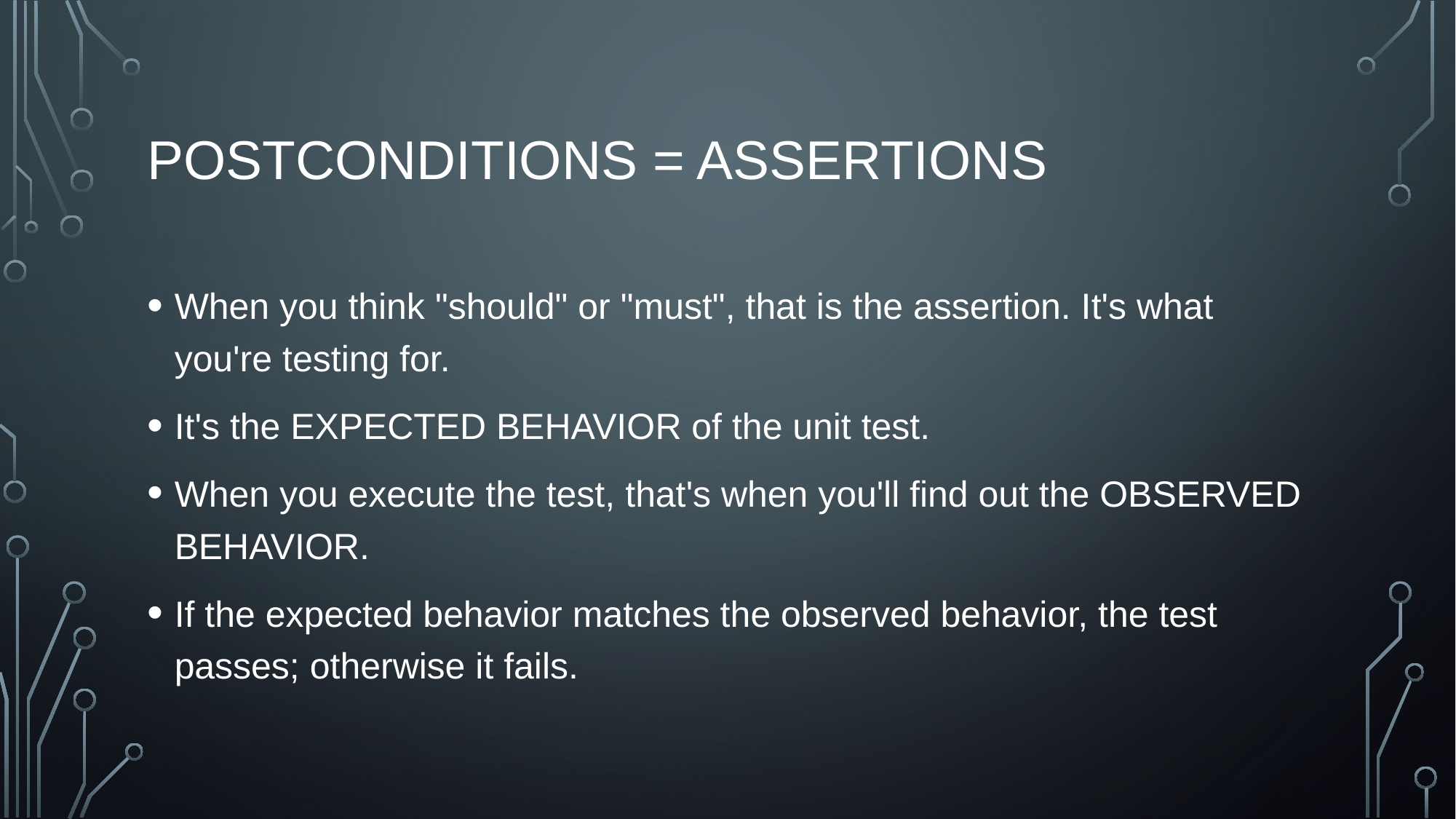

# Postconditions = assertions
When you think "should" or "must", that is the assertion. It's what you're testing for.
It's the EXPECTED BEHAVIOR of the unit test.
When you execute the test, that's when you'll find out the OBSERVED BEHAVIOR.
If the expected behavior matches the observed behavior, the test passes; otherwise it fails.